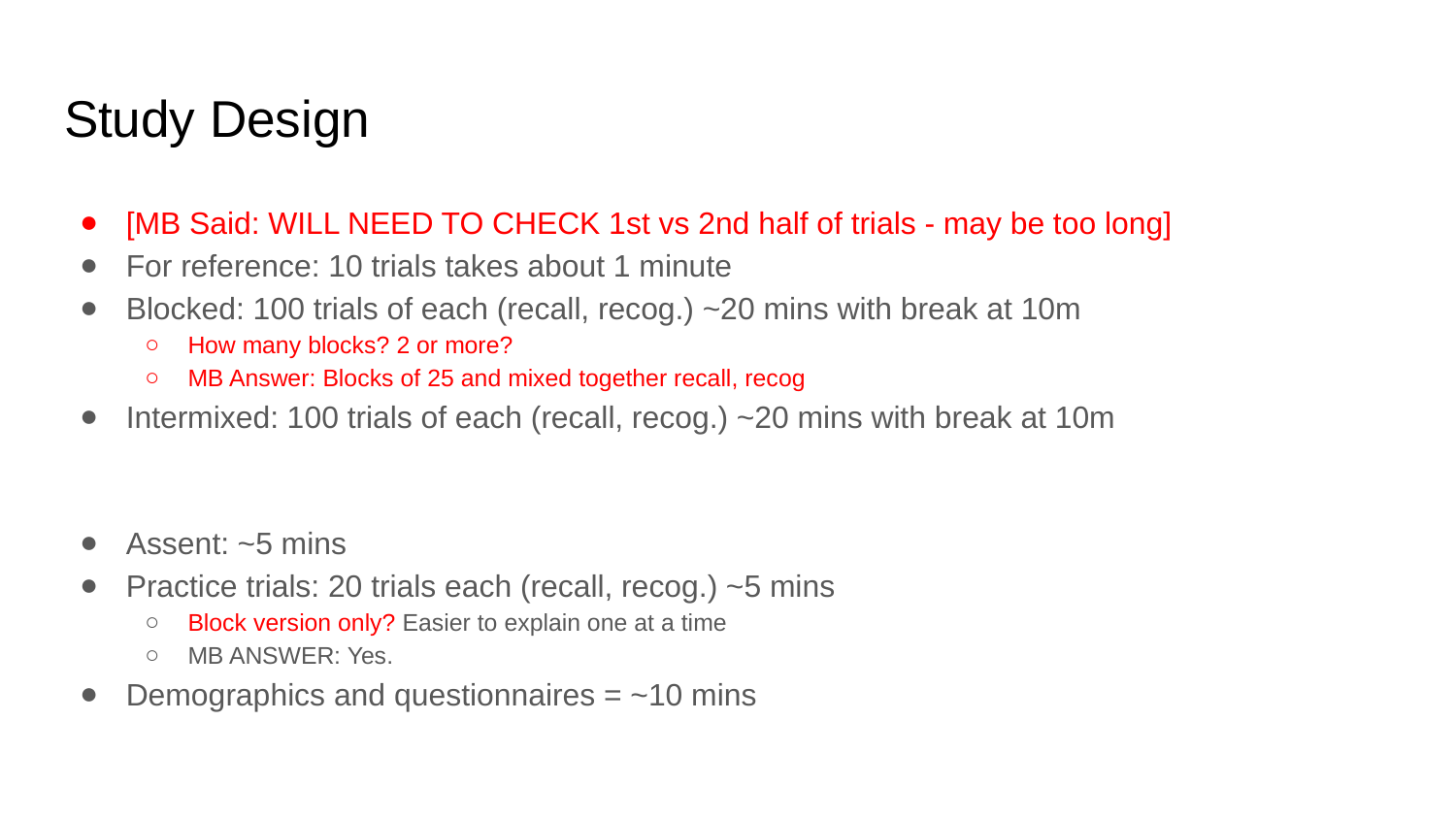

# Study Design
[MB Said: WILL NEED TO CHECK 1st vs 2nd half of trials - may be too long]
For reference: 10 trials takes about 1 minute
Blocked: 100 trials of each (recall, recog.) ~20 mins with break at 10m
How many blocks? 2 or more?
MB Answer: Blocks of 25 and mixed together recall, recog
Intermixed: 100 trials of each (recall, recog.) ~20 mins with break at 10m

Assent: ~5 mins
Practice trials: 20 trials each (recall, recog.) ~5 mins
Block version only? Easier to explain one at a time
MB ANSWER: Yes.
Demographics and questionnaires = ~10 mins